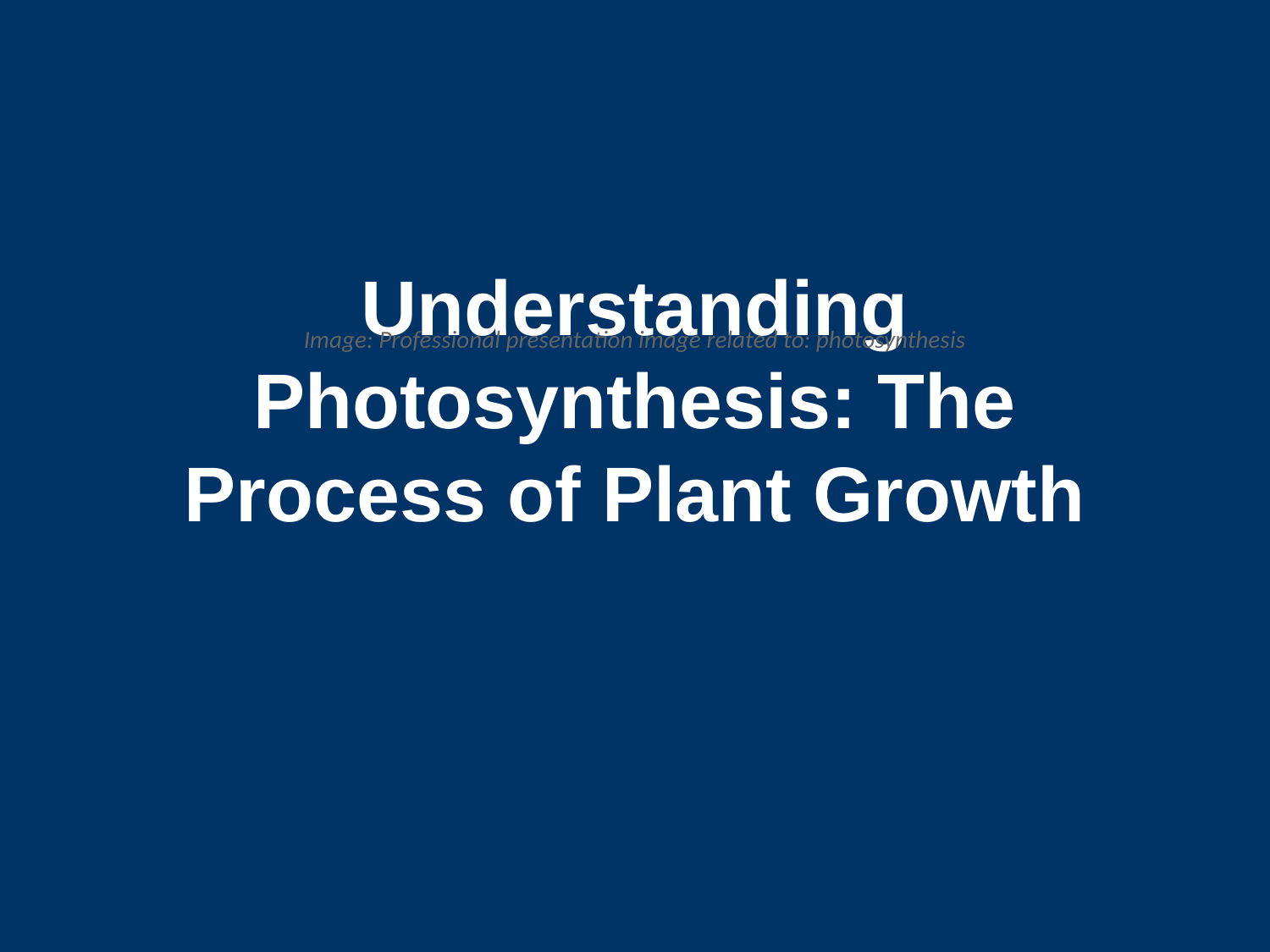

# Understanding Photosynthesis: The Process of Plant Growth
Image: Professional presentation image related to: photosynthesis